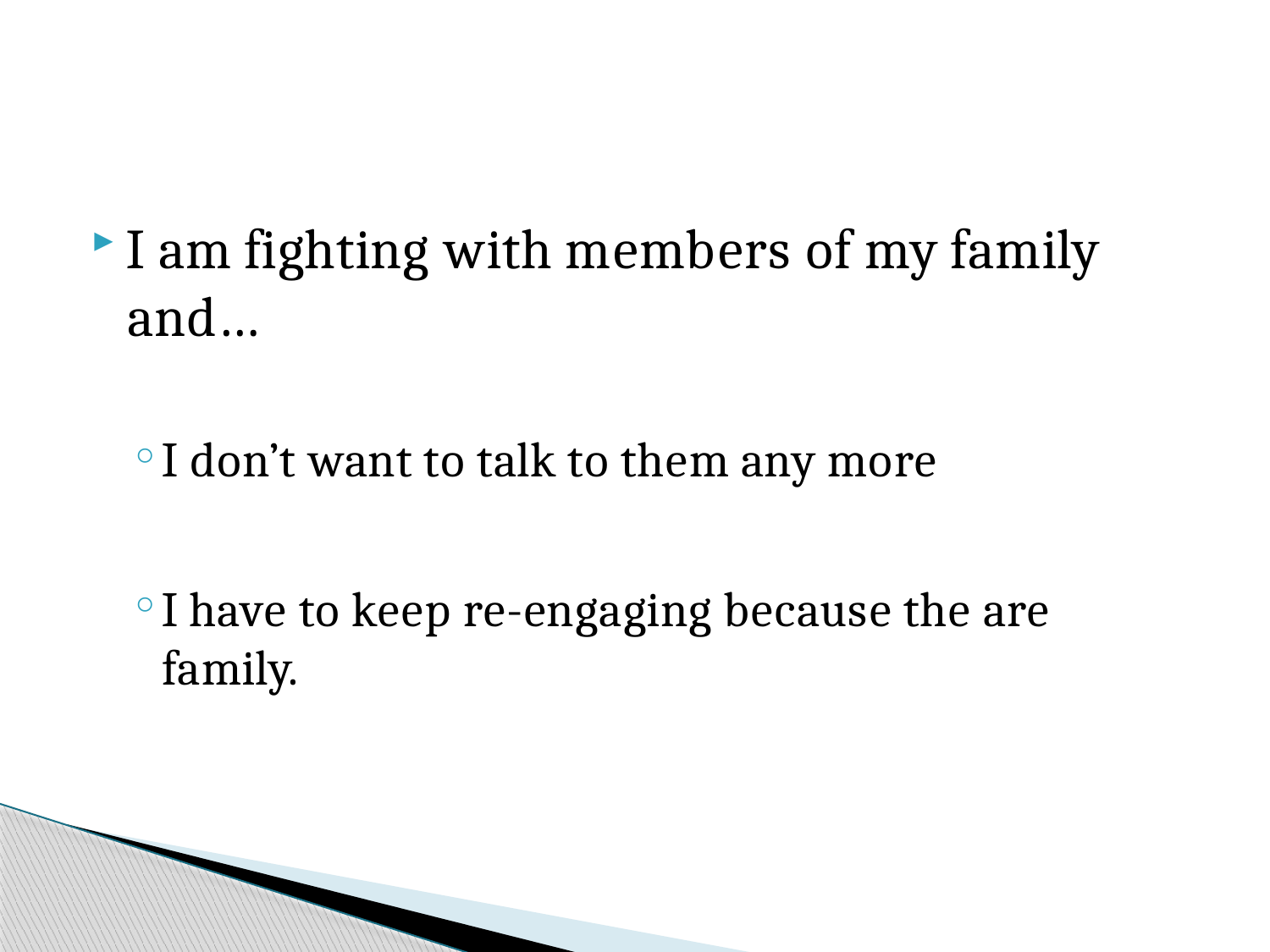

#
I am fighting with members of my family and…

I don’t want to talk to them any more

I have to keep re-engaging because the are family.